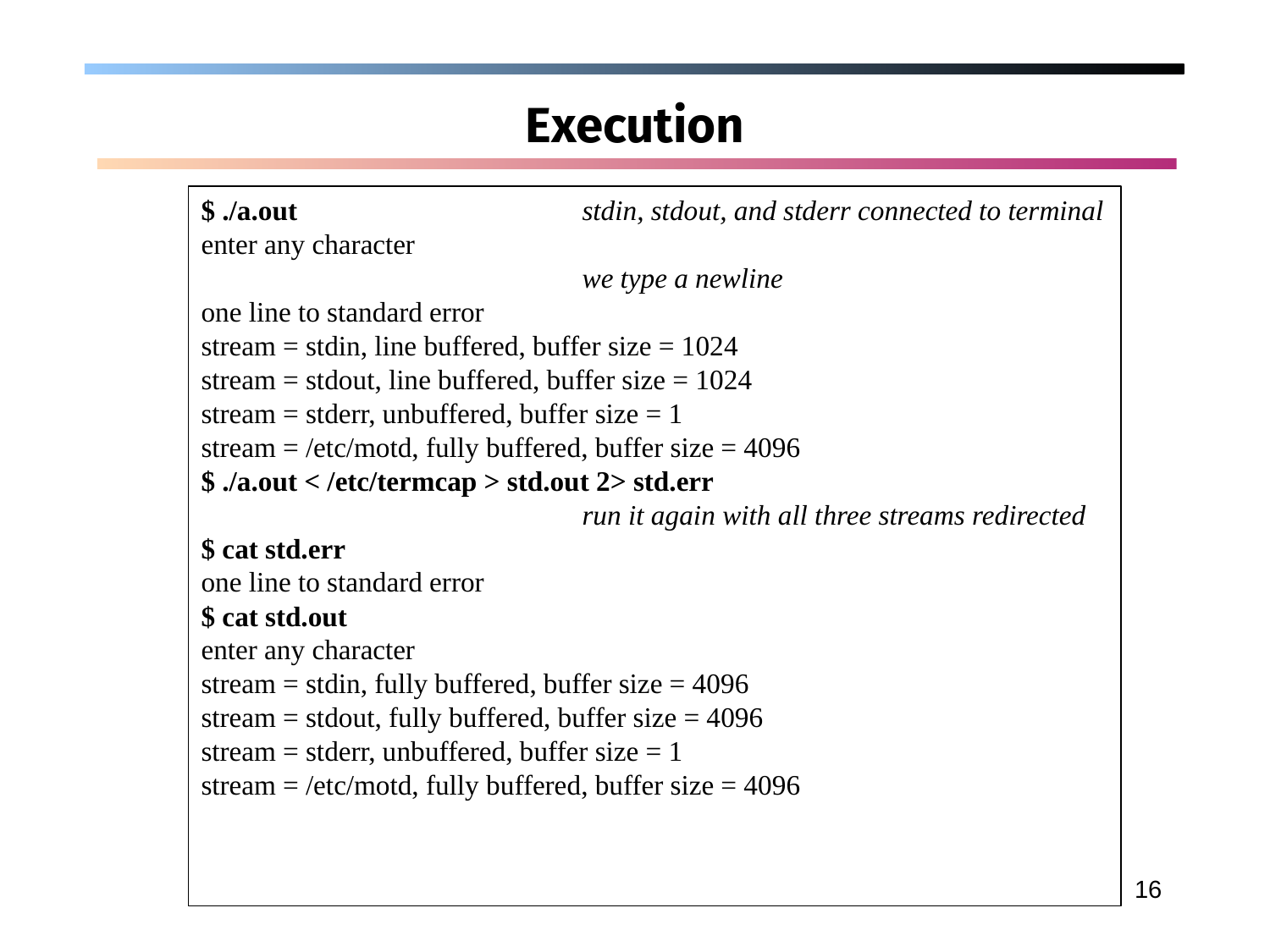

# Execution
$ ./a.out 			stdin, stdout, and stderr connected to terminal
enter any character
			we type a newline
one line to standard error
stream = stdin, line buffered, buffer size = 1024
stream = stdout, line buffered, buffer size = 1024
stream = stderr, unbuffered, buffer size = 1
stream = /etc/motd, fully buffered, buffer size = 4096
$ ./a.out < /etc/termcap > std.out 2> std.err
			run it again with all three streams redirected
$ cat std.err
one line to standard error
$ cat std.out
enter any character
stream = stdin, fully buffered, buffer size = 4096
stream = stdout, fully buffered, buffer size = 4096
stream = stderr, unbuffered, buffer size = 1
stream = /etc/motd, fully buffered, buffer size = 4096
16